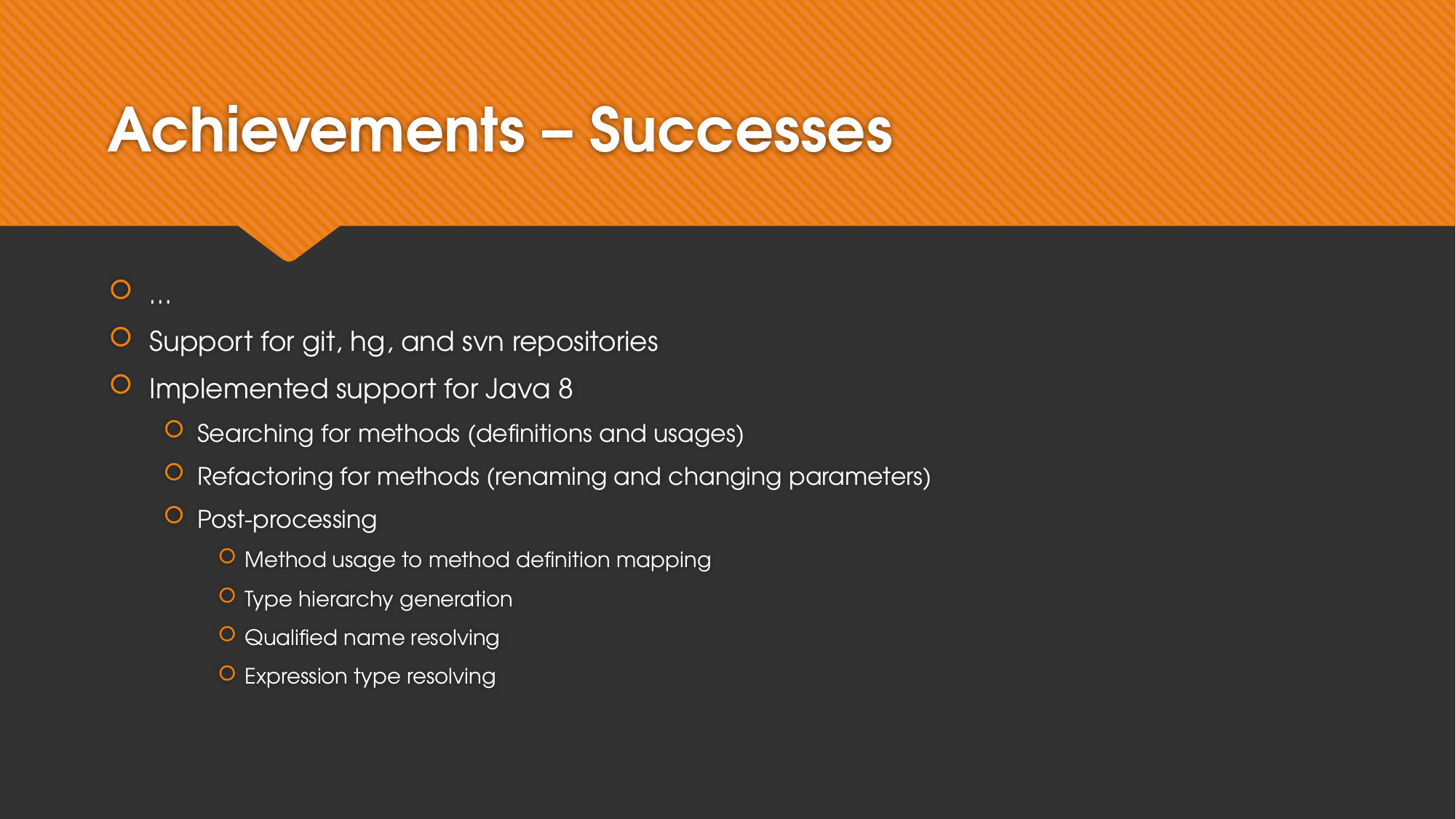

# Achievements – Successes
…
Support for git, hg, and svn repositories
Implemented support for Java 8
Searching for methods (definitions and usages)
Refactoring for methods (renaming and changing parameters)
Post-processing
Method usage to method definition mapping
Type hierarchy generation
Qualified name resolving
Expression type resolving